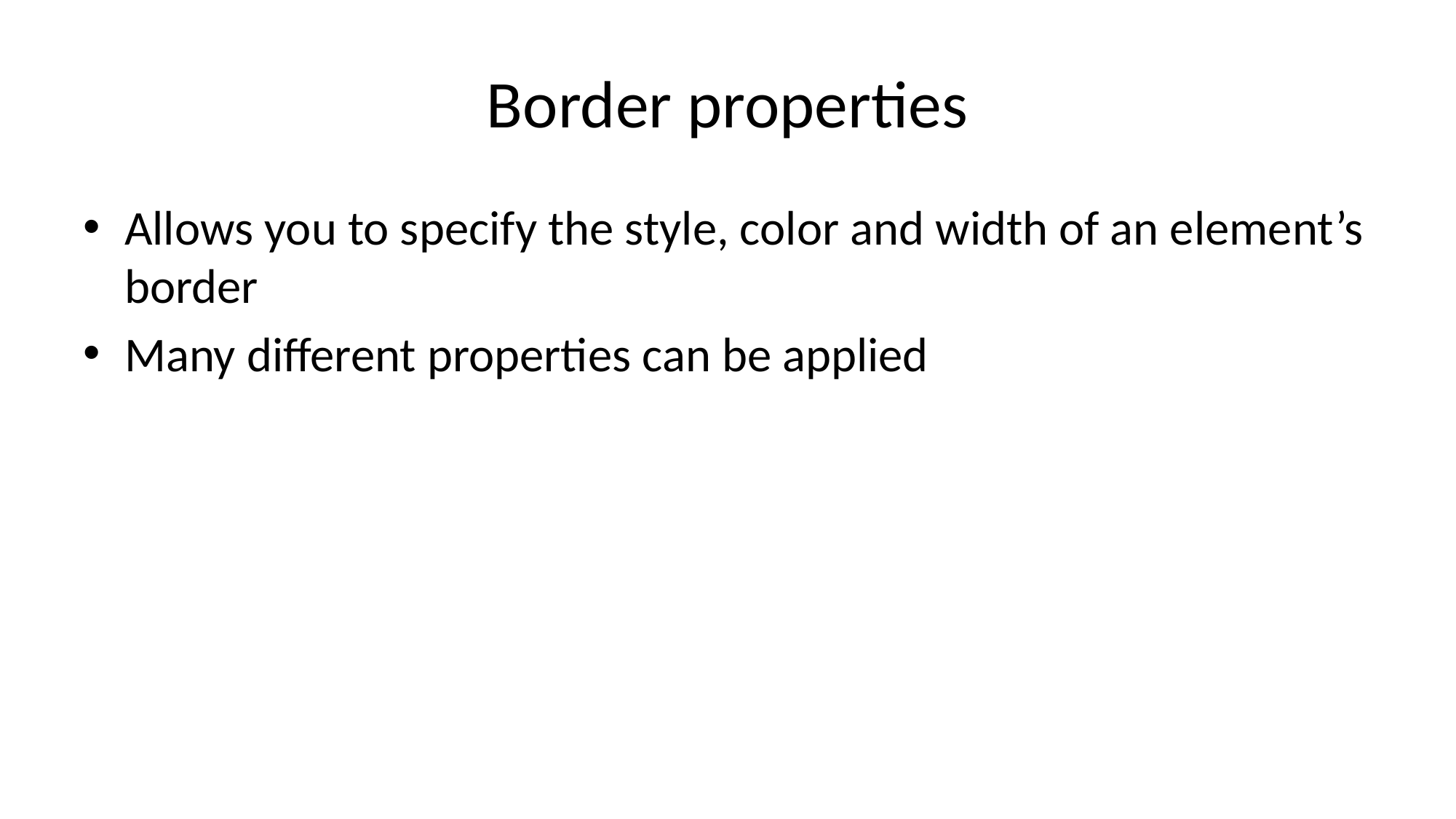

# Border properties
Allows you to specify the style, color and width of an element’s border
Many different properties can be applied